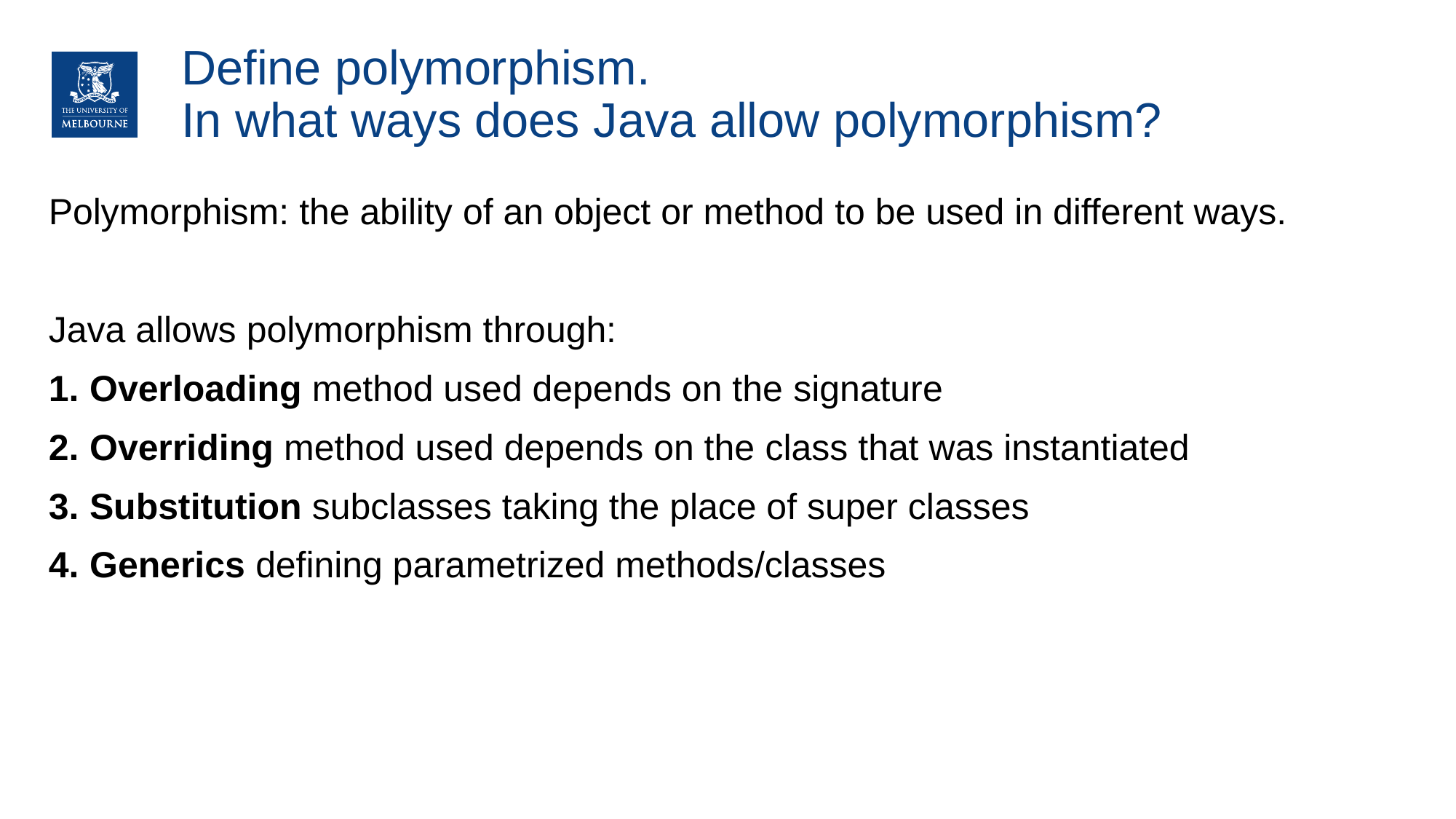

# Define polymorphism. In what ways does Java allow polymorphism?
Polymorphism: the ability of an object or method to be used in different ways.

Java allows polymorphism through:
Overloading method used depends on the signature
Overriding method used depends on the class that was instantiated
Substitution subclasses taking the place of super classes
Generics defining parametrized methods/classes